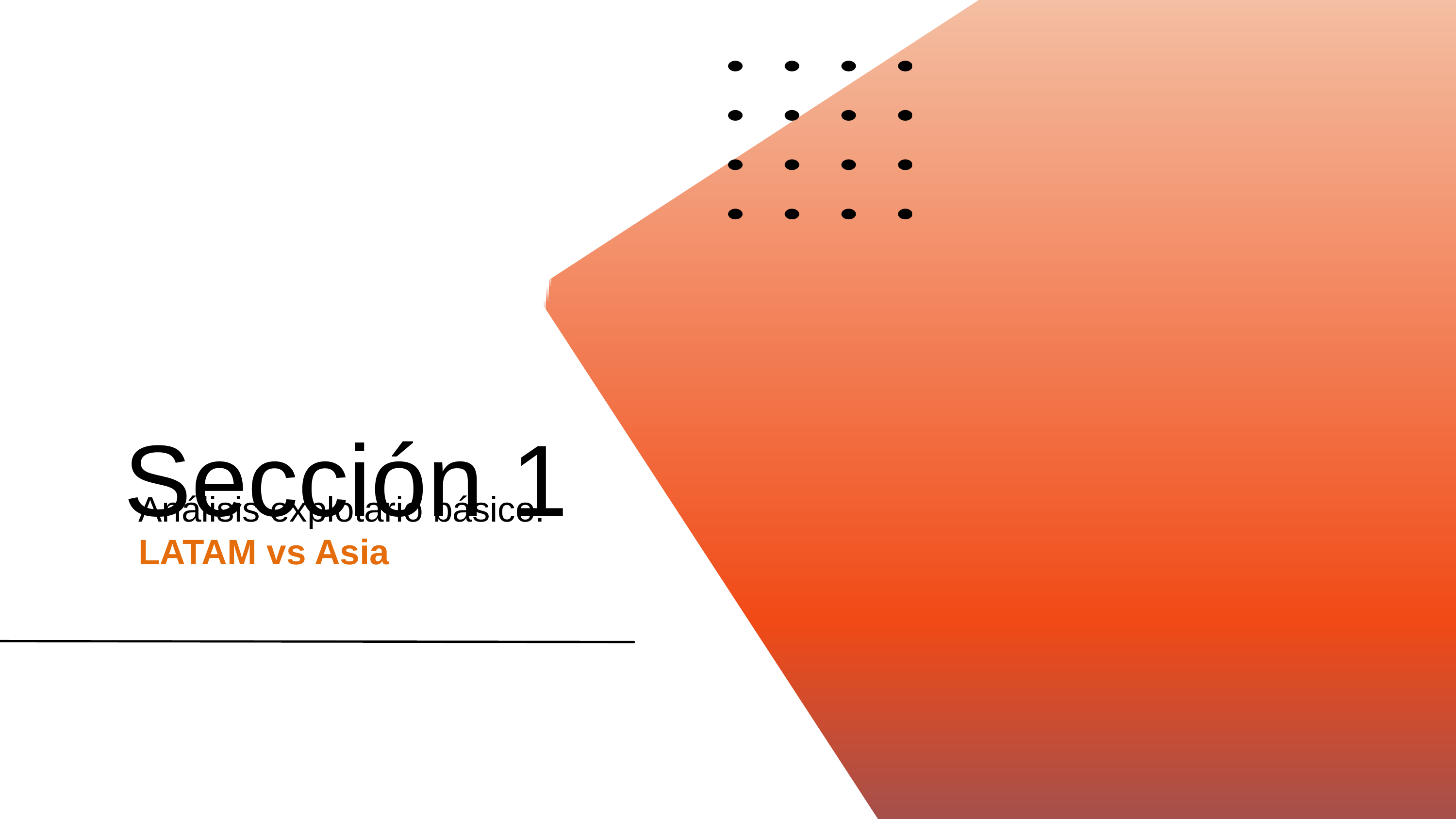

Sección 1
Análisis explotario básico: LATAM vs Asia